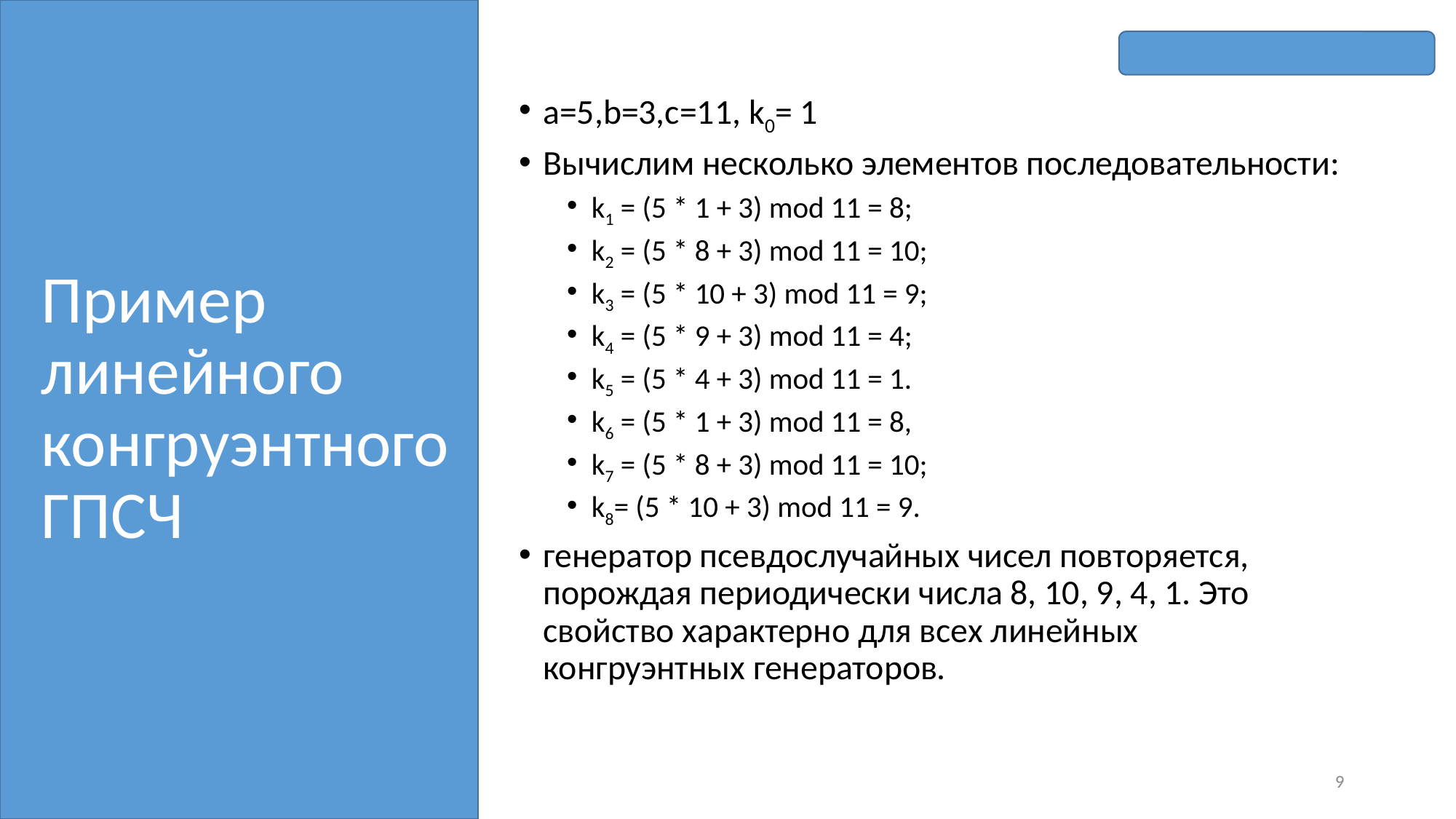

a=5,b=3,c=11, k0= 1
Вычислим несколько элементов последовательности:
k1 = (5 * 1 + 3) mod 11 = 8;
k2 = (5 * 8 + 3) mod 11 = 10;
k3 = (5 * 10 + 3) mod 11 = 9;
k4 = (5 * 9 + 3) mod 11 = 4;
k5 = (5 * 4 + 3) mod 11 = 1.
k6 = (5 * 1 + 3) mod 11 = 8,
k7 = (5 * 8 + 3) mod 11 = 10;
k8= (5 * 10 + 3) mod 11 = 9.
генератор псевдослучайных чисел повторяется, порождая периодически числа 8, 10, 9, 4, 1. Это свойство характерно для всех линейных конгруэнтных генераторов.
# Пример линейного конгруэнтного ГПСЧ
9